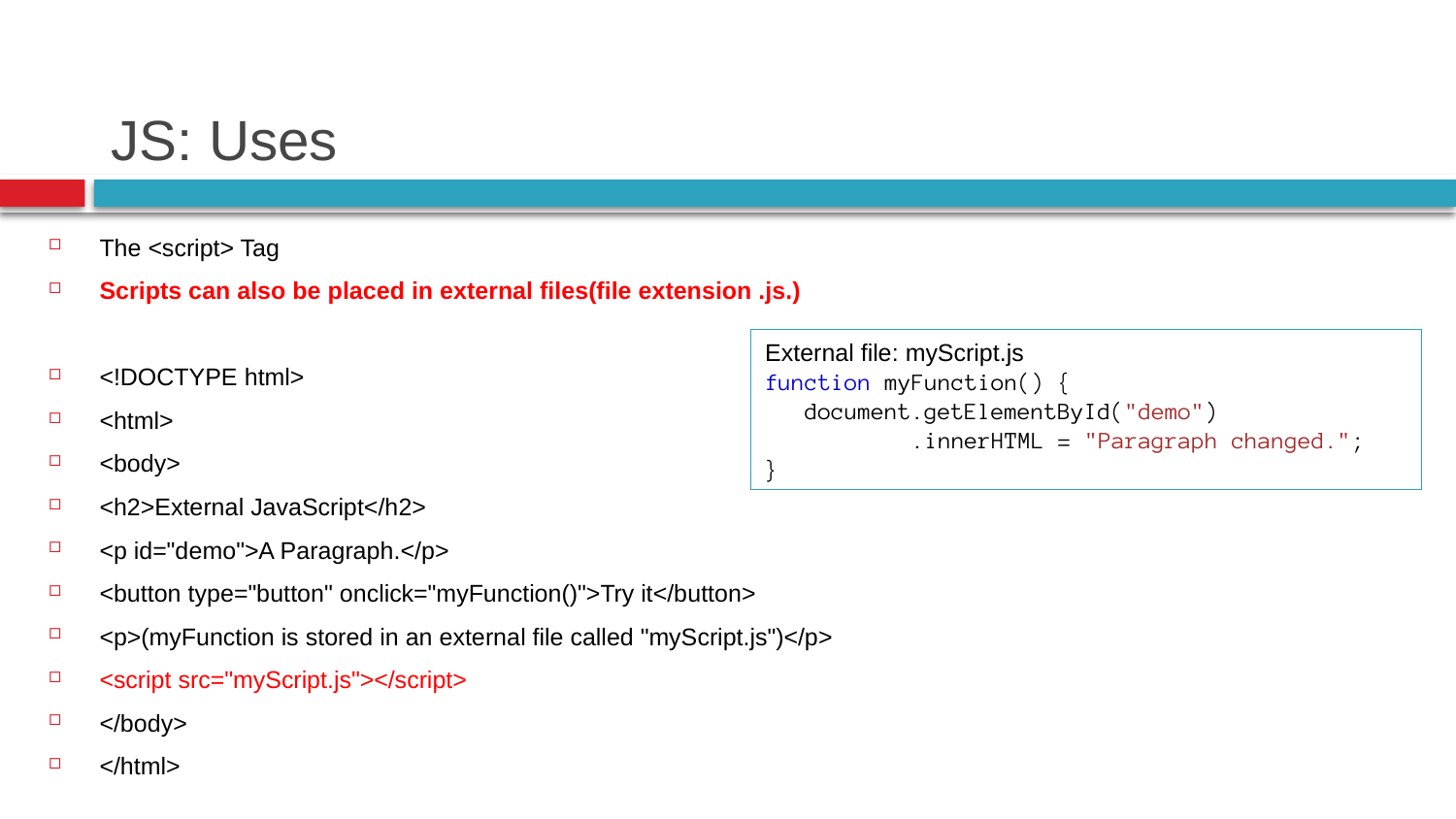

# JS: Uses
The <script> Tag
Scripts can also be placed in external files(file extension .js.)

<!DOCTYPE html>
<html>
<body>
<h2>External JavaScript</h2>
<p id="demo">A Paragraph.</p>
<button type="button" onclick="myFunction()">Try it</button>
<p>(myFunction is stored in an external file called "myScript.js")</p>
<script src="myScript.js"></script>
</body>
</html>
External file: myScript.js
function myFunction() {
   document.getElementById("demo")
           .innerHTML = "Paragraph changed.";
}